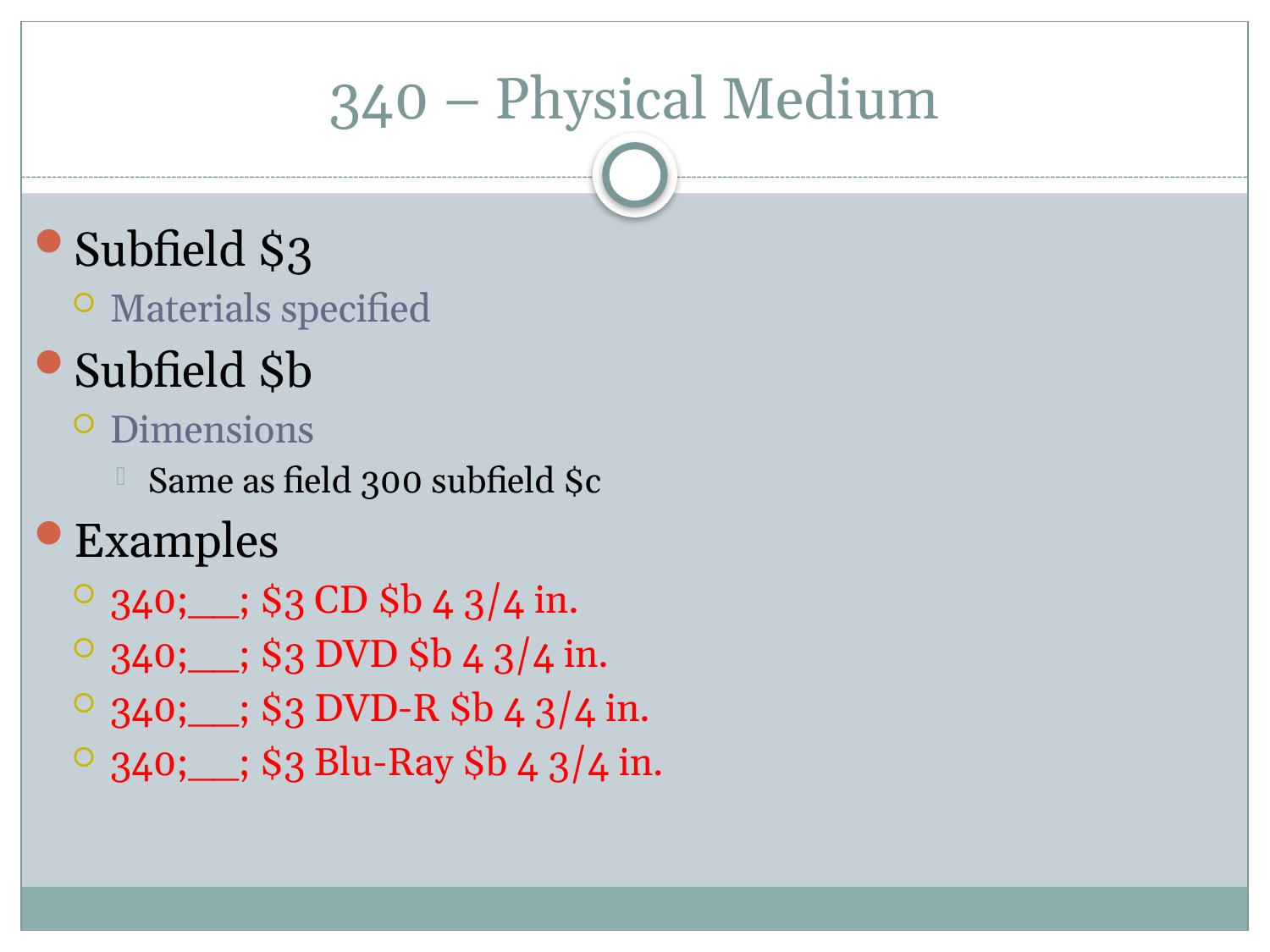

# 340 – Physical Medium
Subfield $3
Materials specified
Subfield $b
Dimensions
Same as field 300 subfield $c
Examples
340;__; $3 CD $b 4 3/4 in.
340;__; $3 DVD $b 4 3/4 in.
340;__; $3 DVD-R $b 4 3/4 in.
340;__; $3 Blu-Ray $b 4 3/4 in.